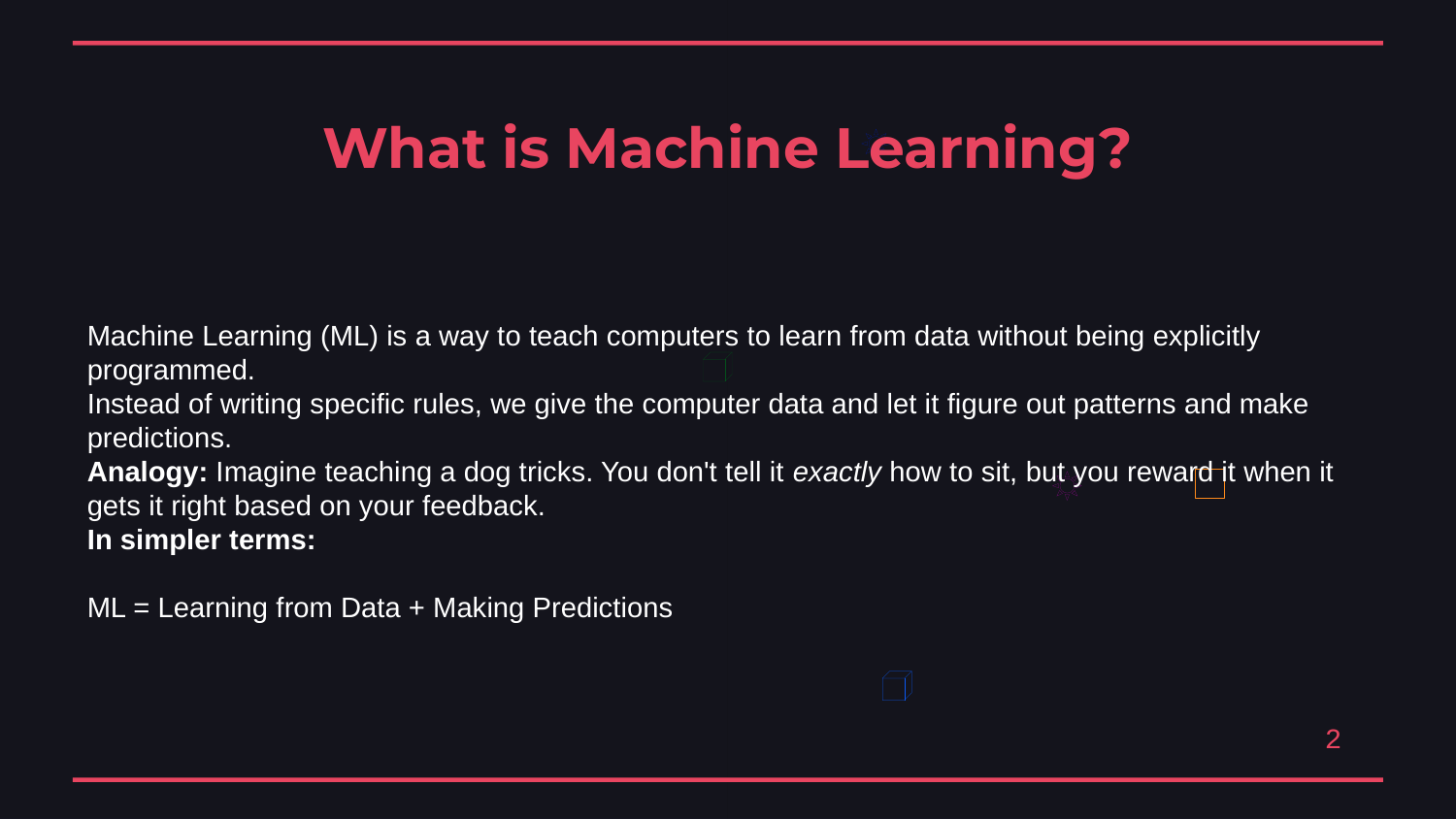

What is Machine Learning?

Machine Learning (ML) is a way to teach computers to learn from data without being explicitly programmed.
Instead of writing specific rules, we give the computer data and let it figure out patterns and make predictions.
Analogy: Imagine teaching a dog tricks. You don't tell it exactly how to sit, but you reward it when it gets it right based on your feedback.
In simpler terms:

ML = Learning from Data + Making Predictions

2